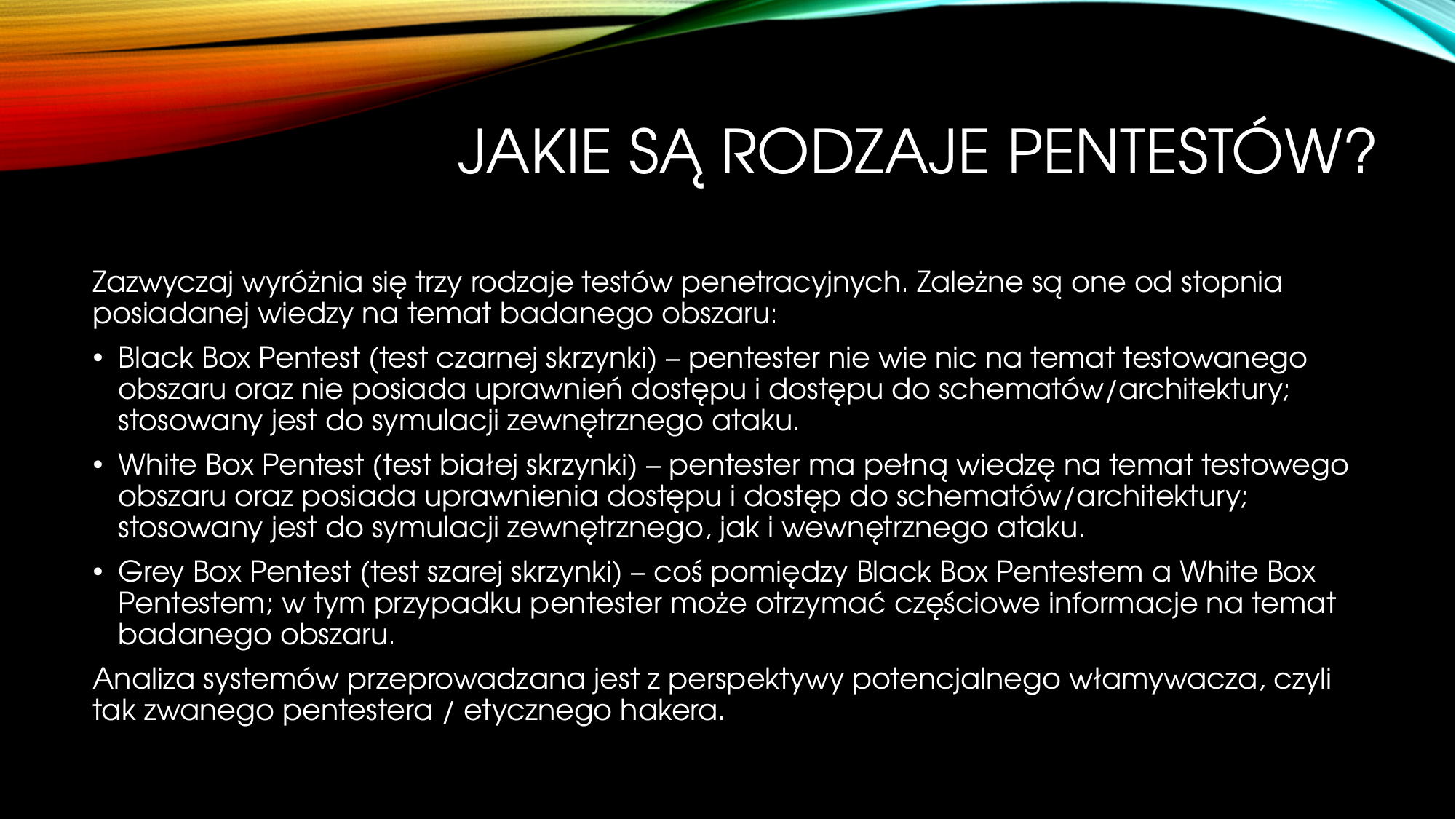

# Jakie są rodzaje pentestów?
Zazwyczaj wyróżnia się trzy rodzaje testów penetracyjnych. Zależne są one od stopnia posiadanej wiedzy na temat badanego obszaru:
Black Box Pentest (test czarnej skrzynki) – pentester nie wie nic na temat testowanego obszaru oraz nie posiada uprawnień dostępu i dostępu do schematów/architektury; stosowany jest do symulacji zewnętrznego ataku.
White Box Pentest (test białej skrzynki) – pentester ma pełną wiedzę na temat testowego obszaru oraz posiada uprawnienia dostępu i dostęp do schematów/architektury; stosowany jest do symulacji zewnętrznego, jak i wewnętrznego ataku.
Grey Box Pentest (test szarej skrzynki) – coś pomiędzy Black Box Pentestem a White Box Pentestem; w tym przypadku pentester może otrzymać częściowe informacje na temat badanego obszaru.
Analiza systemów przeprowadzana jest z perspektywy potencjalnego włamywacza, czyli tak zwanego pentestera / etycznego hakera.